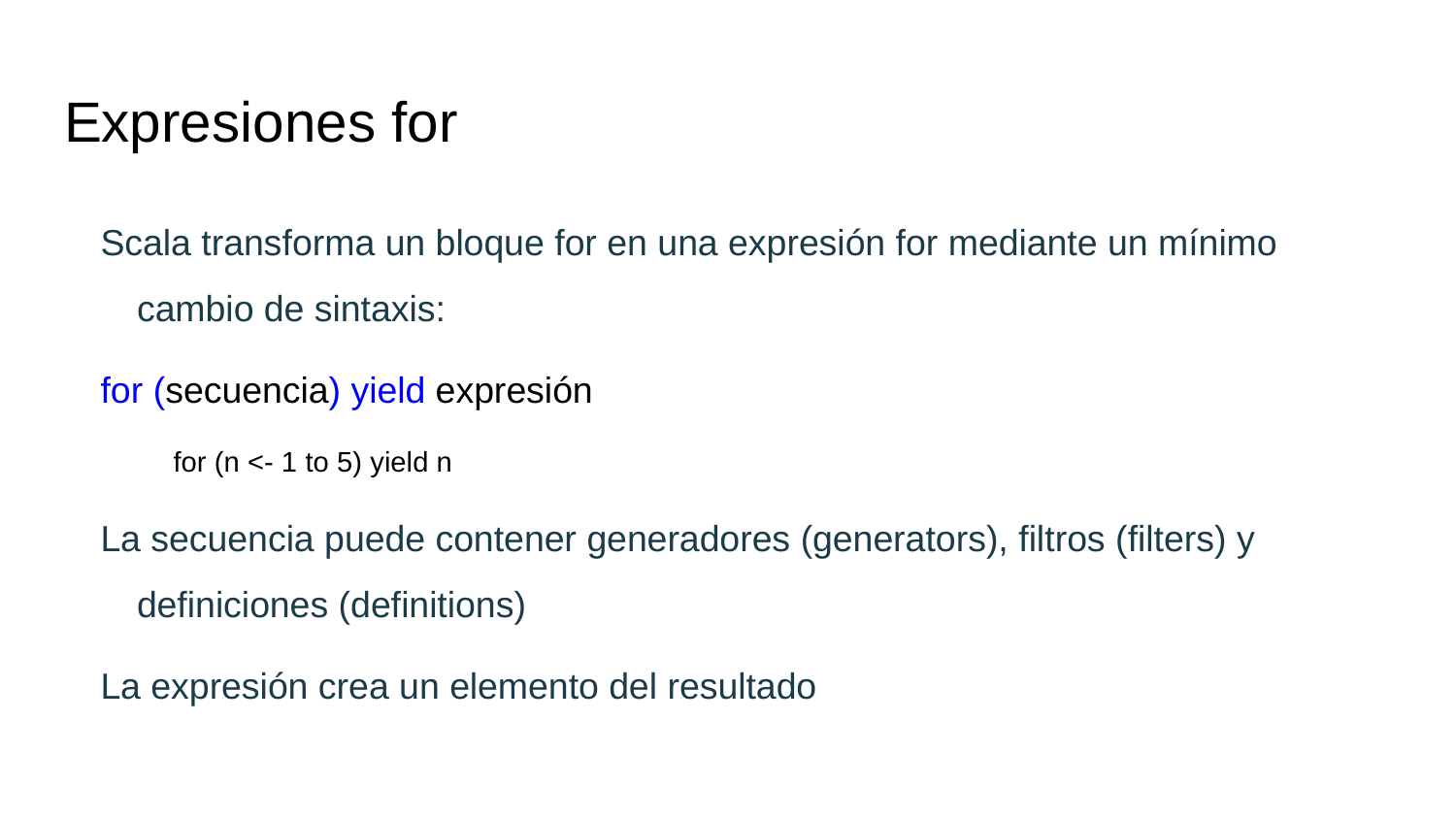

# Expresiones for
Scala transforma un bloque for en una expresión for mediante un mínimo cambio de sintaxis:
for (secuencia) yield expresión
for (n <- 1 to 5) yield n
La secuencia puede contener generadores (generators), filtros (filters) y definiciones (definitions)
La expresión crea un elemento del resultado